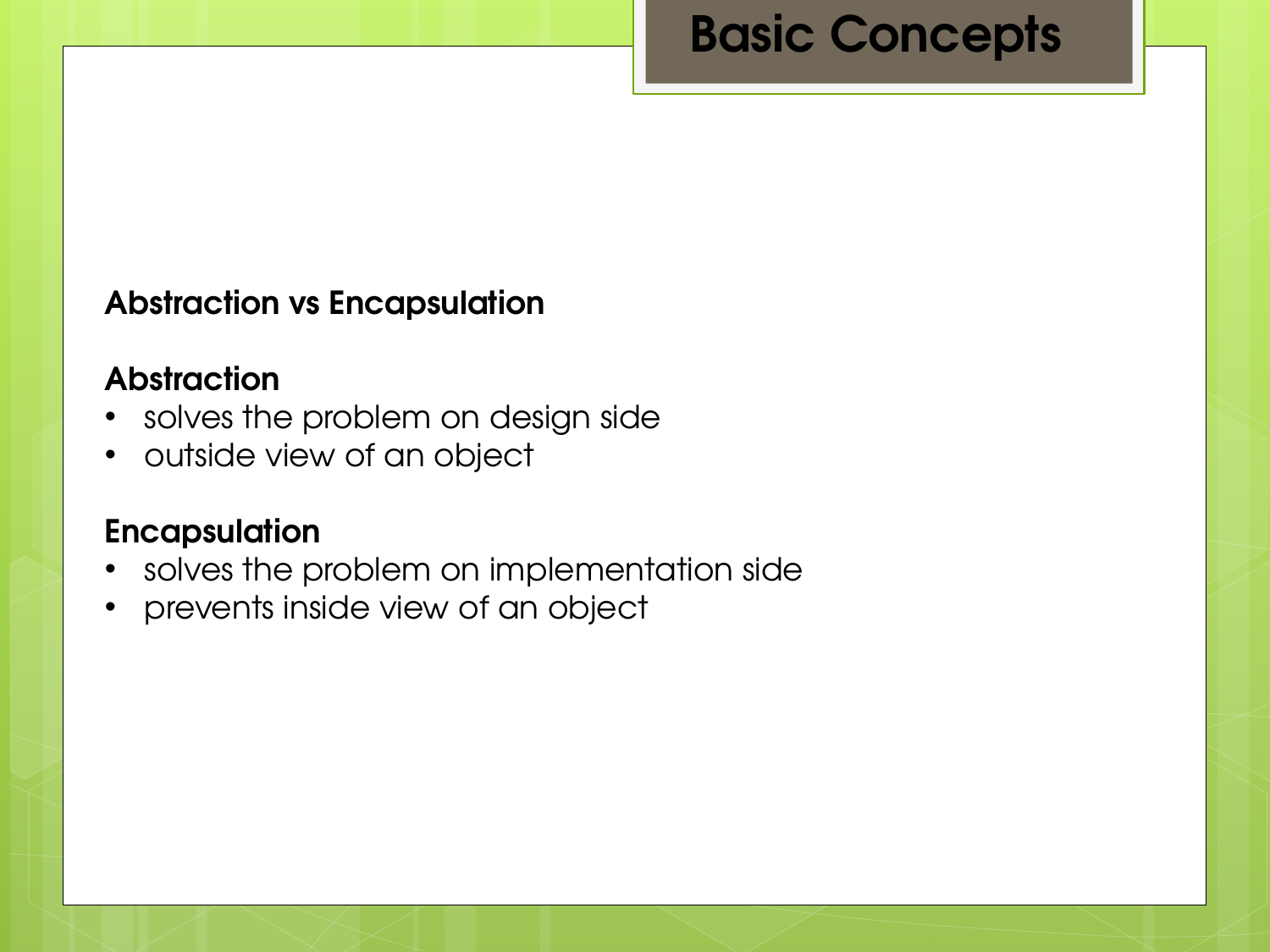

Basic Concepts
Abstraction vs Encapsulation

Abstraction
solves the problem on design side
outside view of an object

Encapsulation
solves the problem on implementation side
prevents inside view of an object